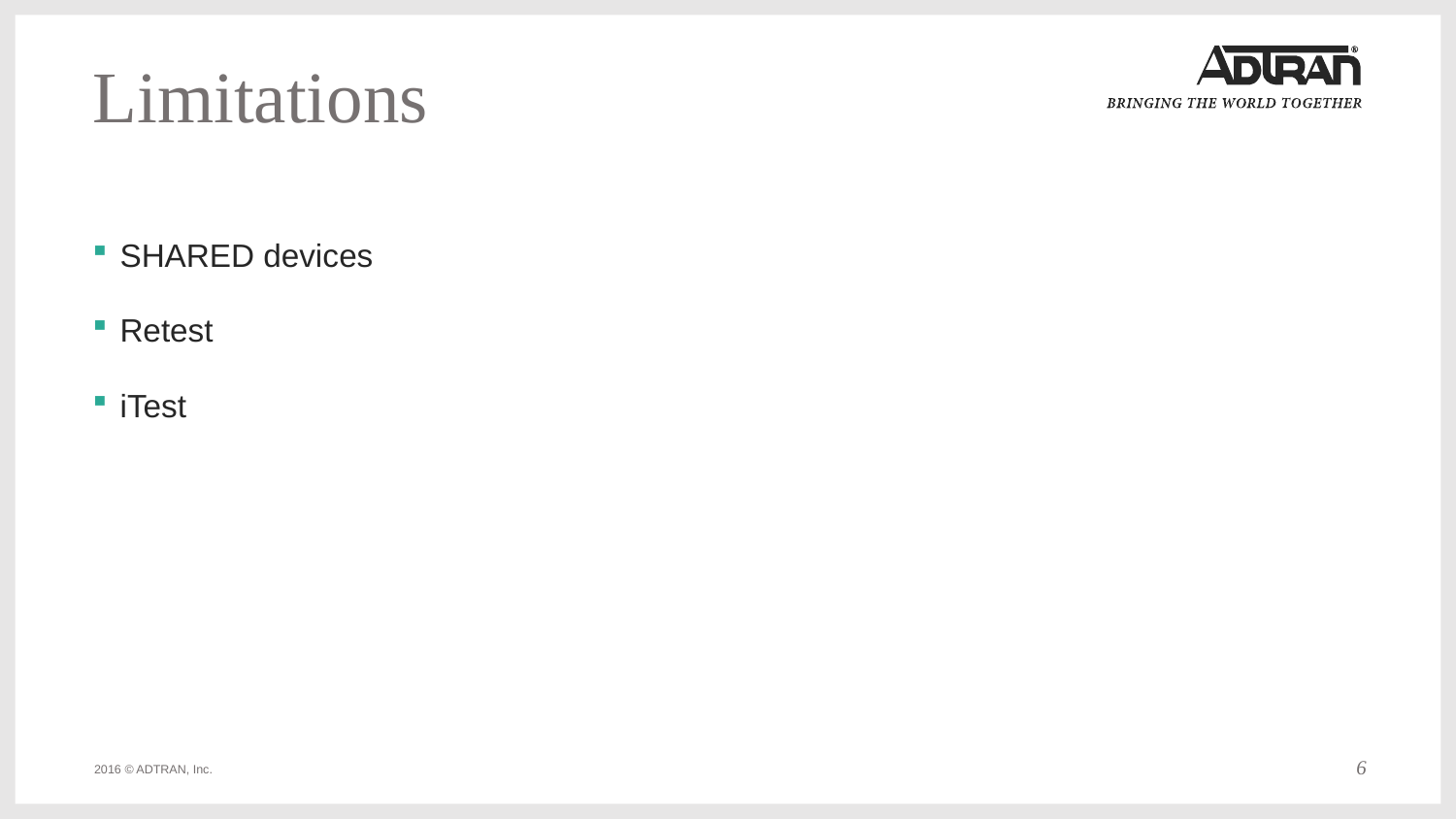

# Limitations
SHARED devices
Retest
iTest

6